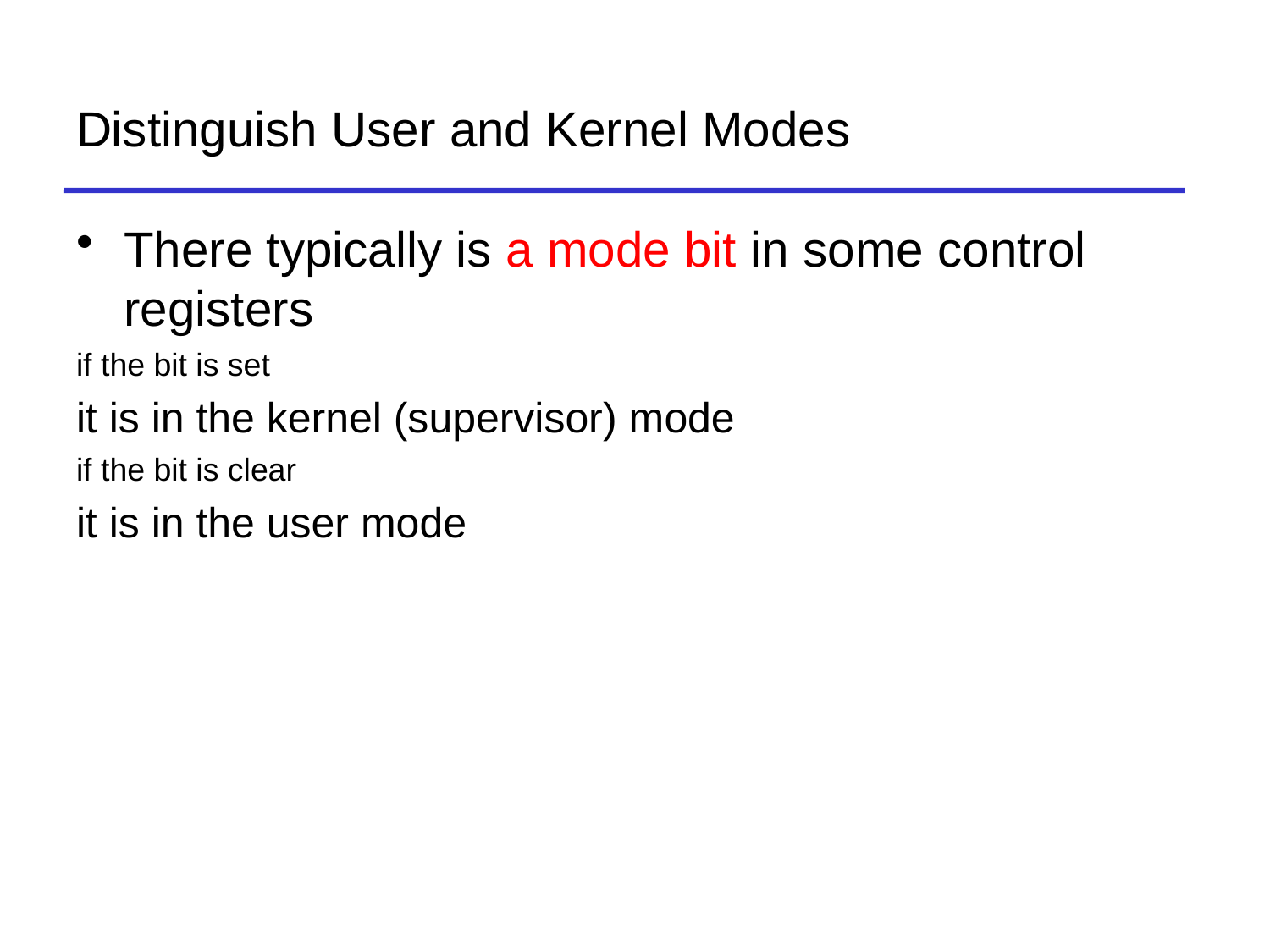

# Distinguish User and Kernel Modes
There typically is a mode bit in some control registers
if the bit is set
it is in the kernel (supervisor) mode
if the bit is clear
it is in the user mode